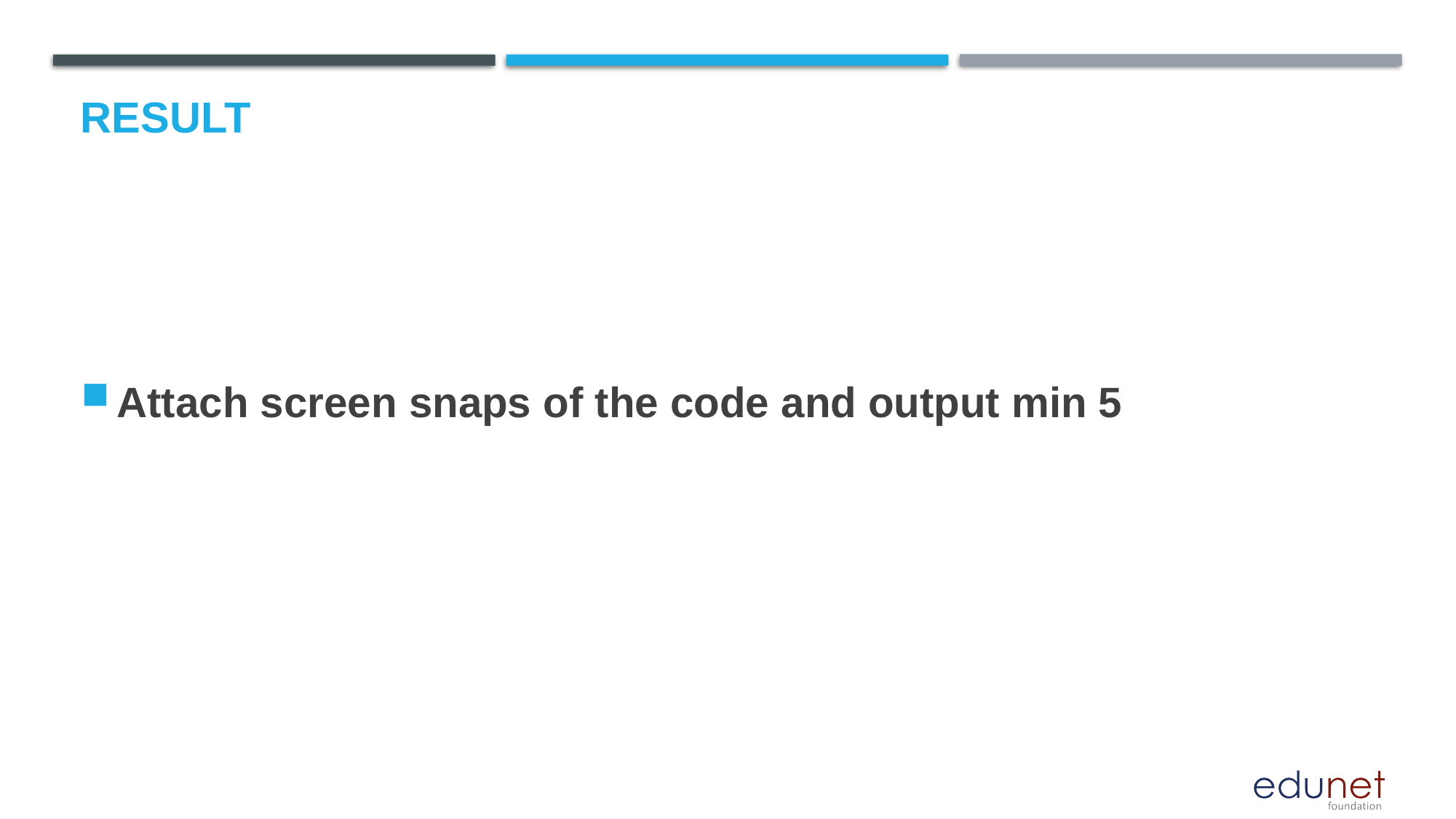

# Result
Attach screen snaps of the code and output min 5